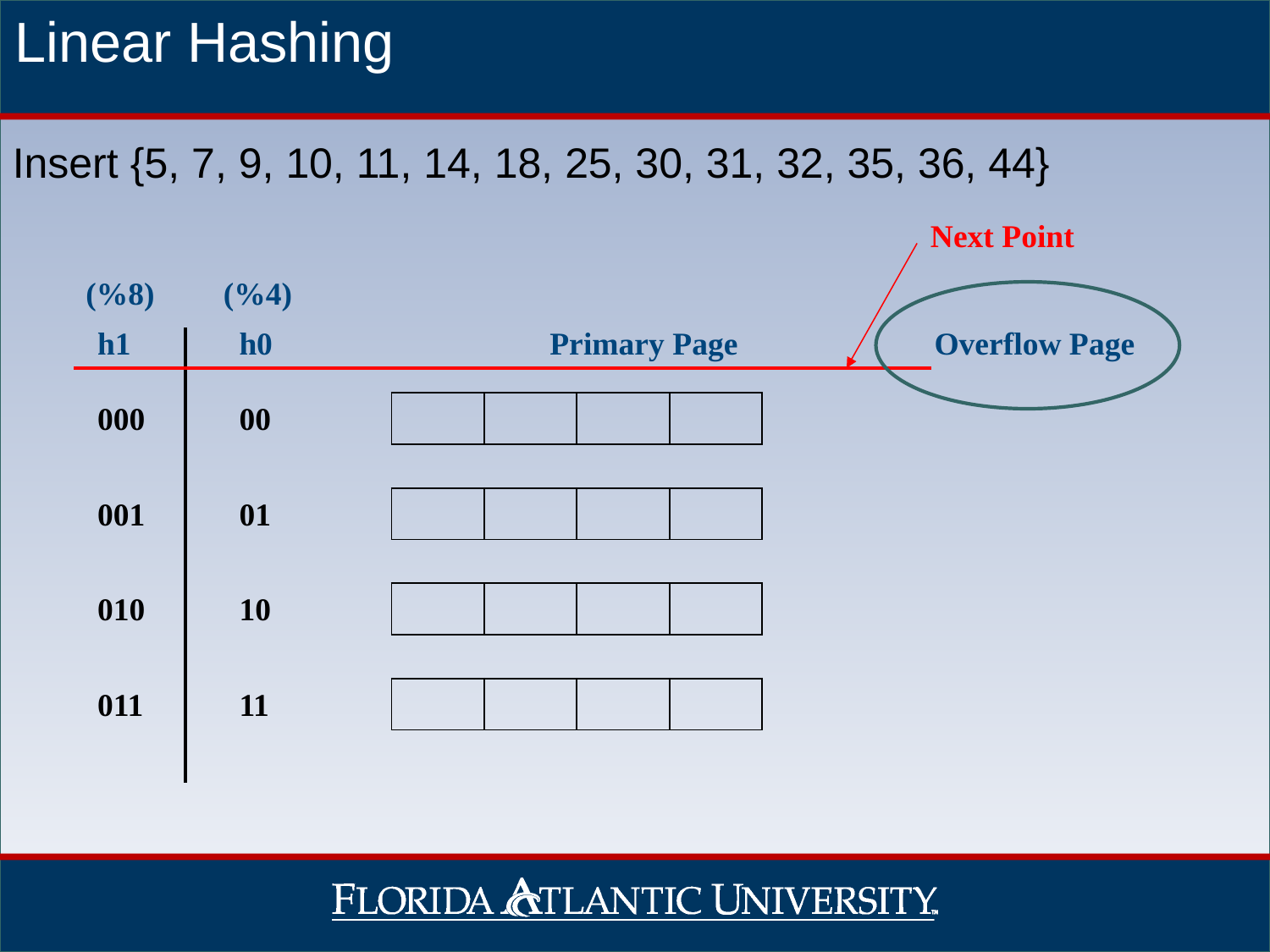

Linear Hashing
Insert {5, 7, 9, 10, 11, 14, 18, 25, 30, 31, 32, 35, 36, 44}
Next Point
(%8)
(%4)

Overflow Page
h1
h0
Primary Page
000
00
|  |  |  |  |
| --- | --- | --- | --- |
001
01
|  |  |  |  |
| --- | --- | --- | --- |
010
10
|  |  |  |  |
| --- | --- | --- | --- |
011
11
|  |  |  |  |
| --- | --- | --- | --- |